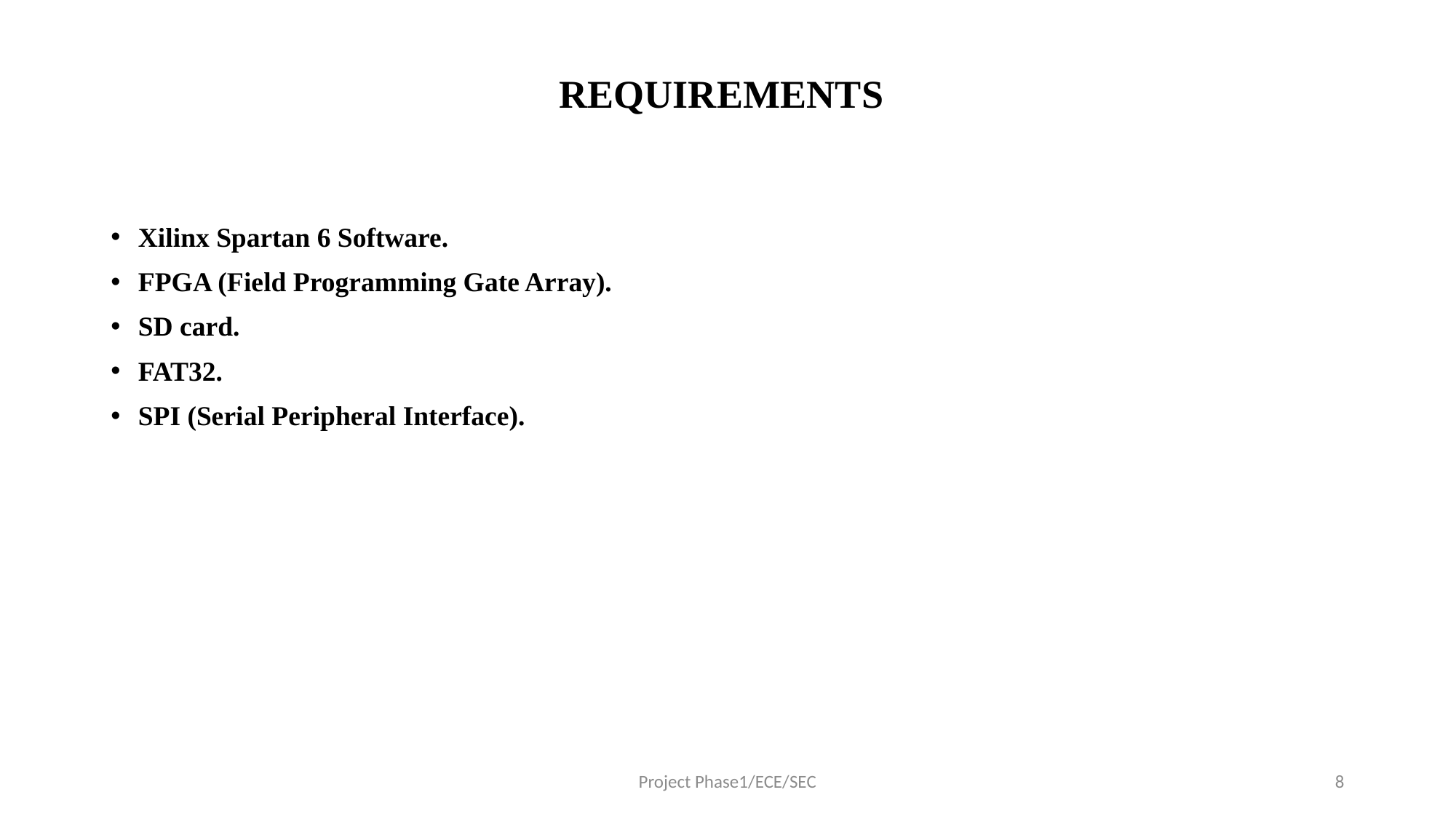

# REQUIREMENTS
Xilinx Spartan 6 Software.
FPGA (Field Programming Gate Array).
SD card.
FAT32.
SPI (Serial Peripheral Interface).
Project Phase1/ECE/SEC
8